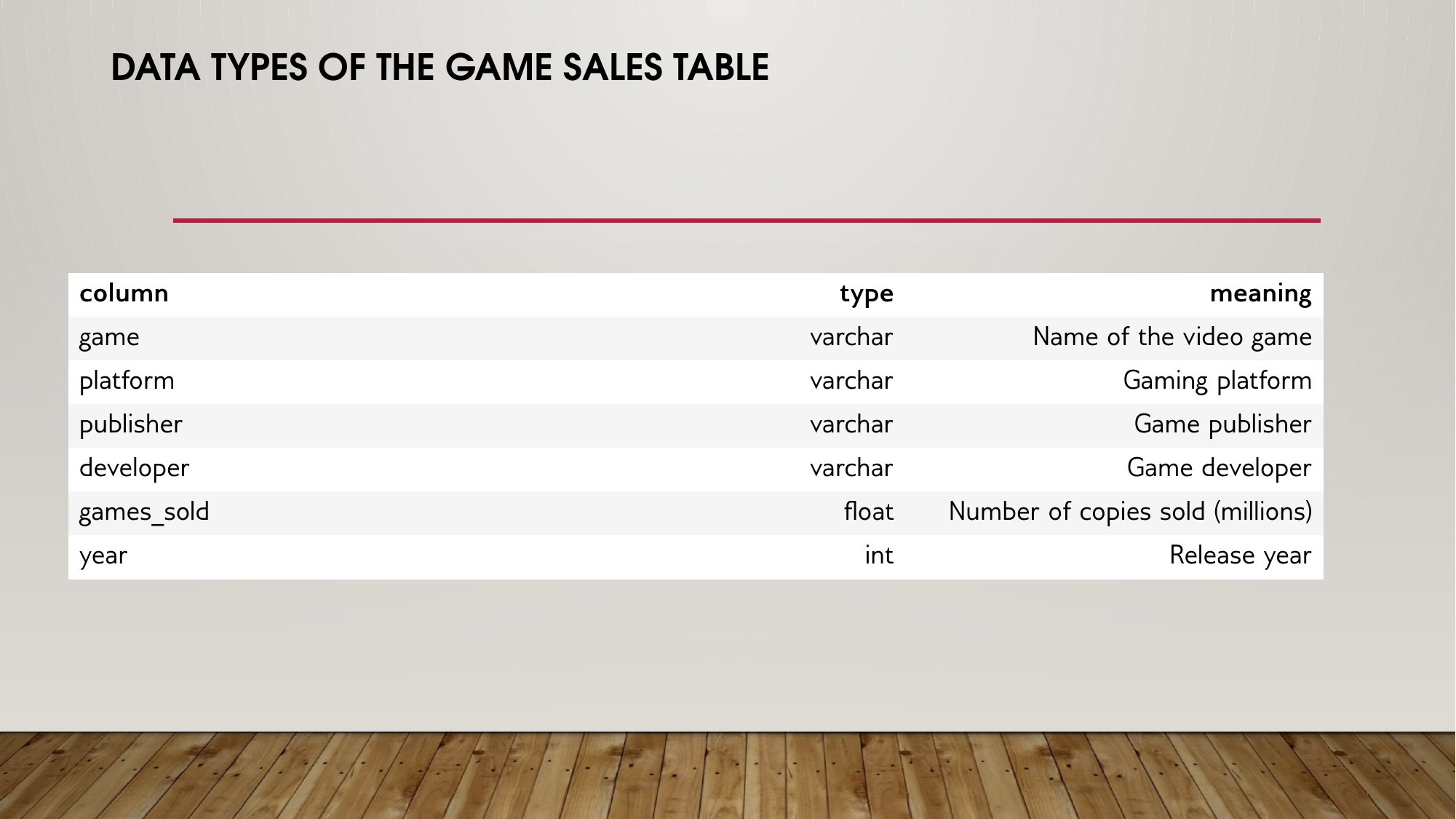

# Data Types of the Game Sales Table
| column | type | meaning |
| --- | --- | --- |
| game | varchar | Name of the video game |
| platform | varchar | Gaming platform |
| publisher | varchar | Game publisher |
| developer | varchar | Game developer |
| games\_sold | float | Number of copies sold (millions) |
| year | int | Release year |